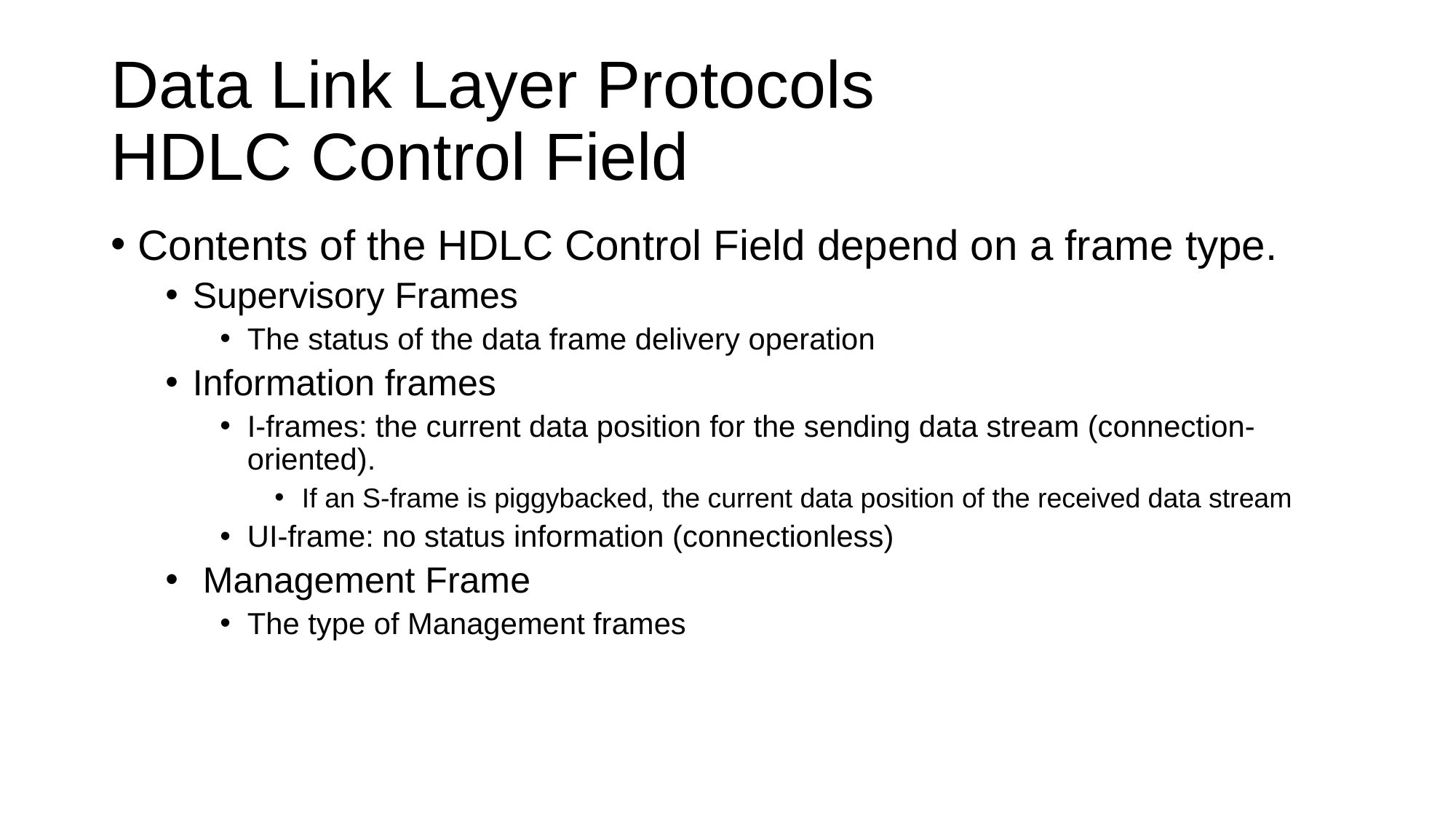

# Data Link Layer Protocols HDLC Control Field
Contents of the HDLC Control Field depend on a frame type.
Supervisory Frames
The status of the data frame delivery operation
Information frames
I-frames: the current data position for the sending data stream (connection-oriented).
If an S-frame is piggybacked, the current data position of the received data stream
UI-frame: no status information (connectionless)
 Management Frame
The type of Management frames